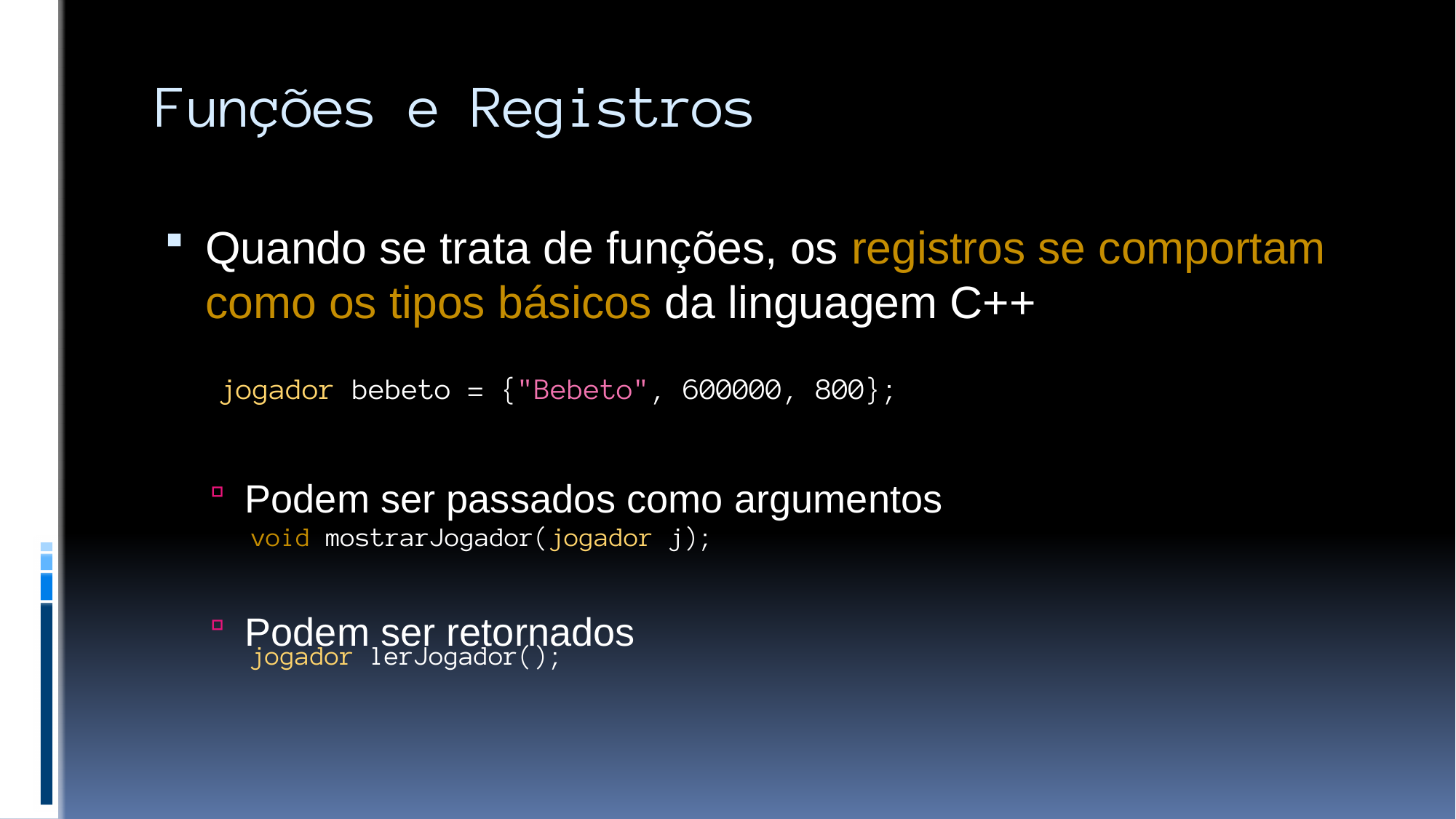

# Funções e Registros
Quando se trata de funções, os registros se comportam como os tipos básicos da linguagem C++

Podem ser passados como argumentos

Podem ser retornados
jogador bebeto = {"Bebeto", 600000, 800};
void mostrarJogador(jogador j);
jogador lerJogador();